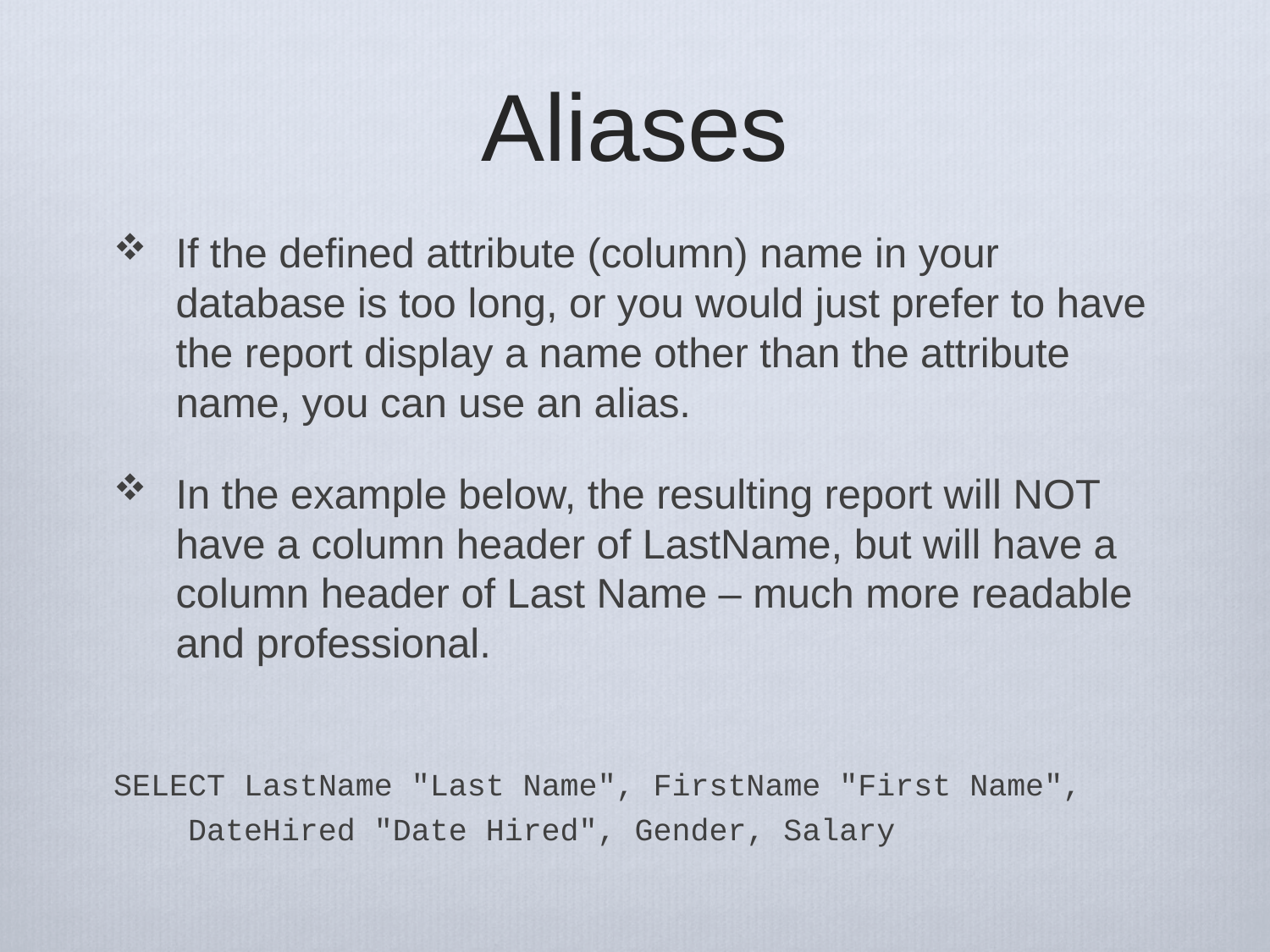

# Aliases
If the defined attribute (column) name in your database is too long, or you would just prefer to have the report display a name other than the attribute name, you can use an alias.
In the example below, the resulting report will NOT have a column header of LastName, but will have a column header of Last Name – much more readable and professional.

SELECT LastName "Last Name", FirstName "First Name",
    DateHired "Date Hired", Gender, Salary